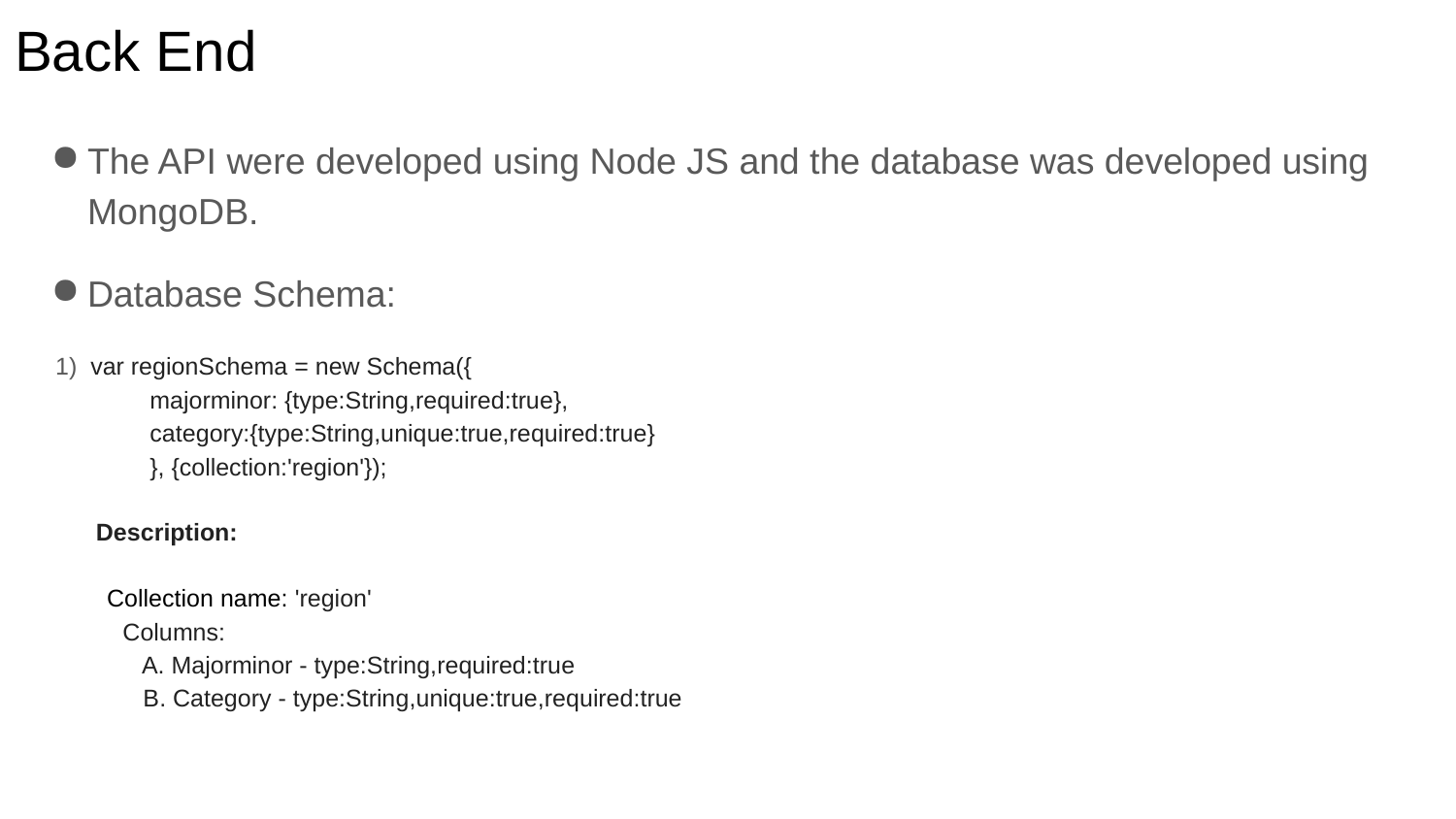

# Back End
The API were developed using Node JS and the database was developed using MongoDB.
Database Schema:
      1)  var regionSchema = new Schema({
                    majorminor: {type:String,required:true},
                    category:{type:String,unique:true,required:true}
                    }, {collection:'region'});
            Description:
               Collection name: 'region'
                Columns:
                   A. Majorminor - type:String,required:true
                   B. Category - type:String,unique:true,required:true